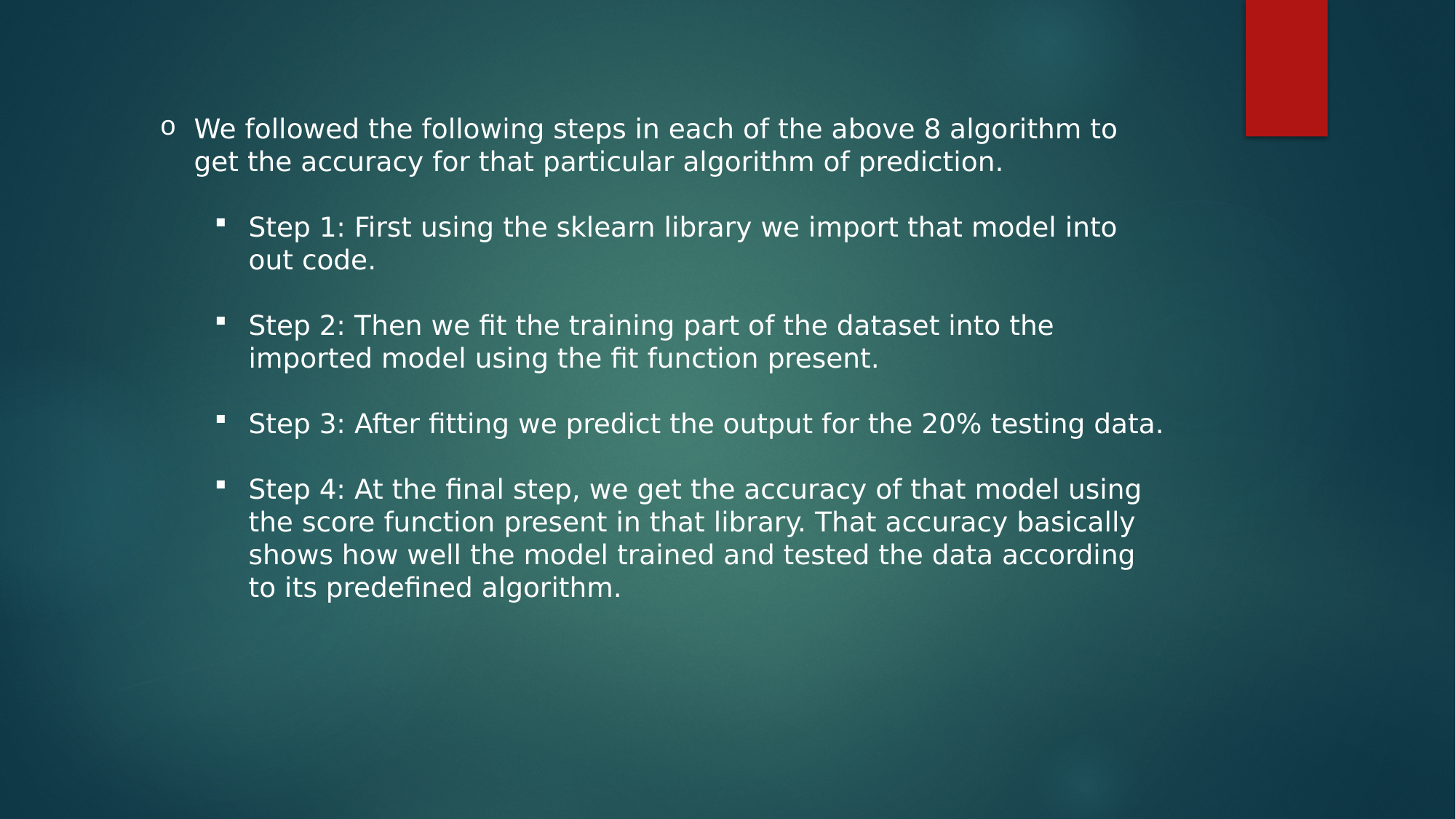

We followed the following steps in each of the above 8 algorithm to get the accuracy for that particular algorithm of prediction.

Step 1: First using the sklearn library we import that model into out code.

Step 2: Then we fit the training part of the dataset into the imported model using the fit function present.

Step 3: After fitting we predict the output for the 20% testing data.

Step 4: At the final step, we get the accuracy of that model using the score function present in that library. That accuracy basically shows how well the model trained and tested the data according to its predefined algorithm.